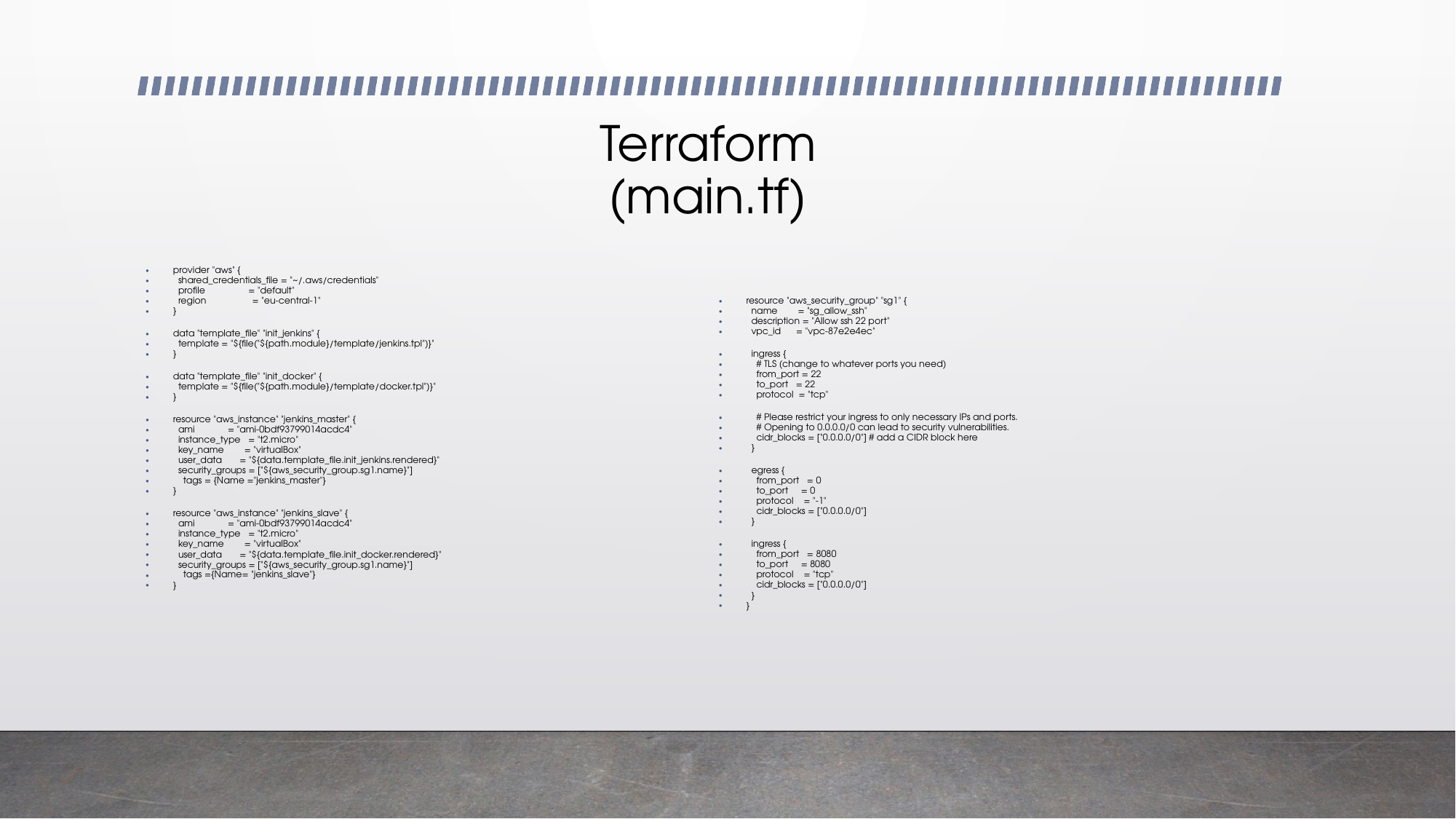

Terraform
(main.tf)
| provider "aws" { shared\_credentials\_file = "~/.aws/credentials" profile = "default" region = "eu-central-1" } data "template\_file" "init\_jenkins" { template = "${file("${path.module}/template/jenkins.tpl")}" } data "template\_file" "init\_docker" { template = "${file("${path.module}/template/docker.tpl")}" } resource "aws\_instance" "jenkins\_master" { ami = "ami-0bdf93799014acdc4" instance\_type = "t2.micro" key\_name = "virtualBox" user\_data = "${data.template\_file.init\_jenkins.rendered}" security\_groups = ["${aws\_security\_group.sg1.name}"] tags = {Name ="jenkins\_master"} } resource "aws\_instance" "jenkins\_slave" { ami = "ami-0bdf93799014acdc4" instance\_type = "t2.micro" key\_name = "virtualBox" user\_data = "${data.template\_file.init\_docker.rendered}" security\_groups = ["${aws\_security\_group.sg1.name}"] tags ={Name= "jenkins\_slave"} } | resource "aws\_security\_group" "sg1" { name = "sg\_allow\_ssh" description = "Allow ssh 22 port" vpc\_id = "vpc-87e2e4ec" ingress { # TLS (change to whatever ports you need) from\_port = 22 to\_port = 22 protocol = "tcp" # Please restrict your ingress to only necessary IPs and ports. # Opening to 0.0.0.0/0 can lead to security vulnerabilities. cidr\_blocks = ["0.0.0.0/0"] # add a CIDR block here } egress { from\_port = 0 to\_port = 0 protocol = "-1" cidr\_blocks = ["0.0.0.0/0"] } ingress { from\_port = 8080 to\_port = 8080 protocol = "tcp" cidr\_blocks = ["0.0.0.0/0"] } } |
| --- | --- |